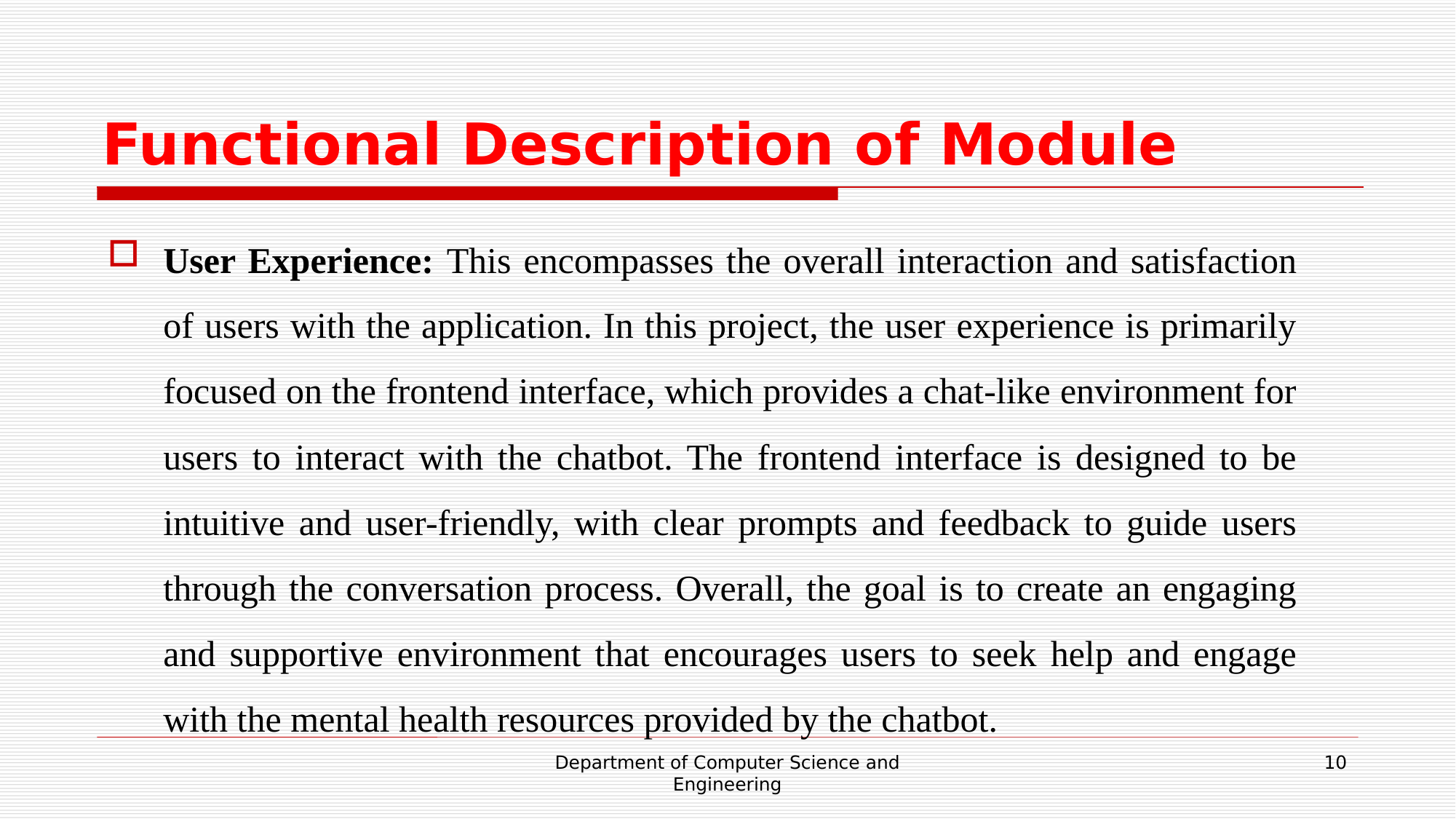

# Functional Description of Module
User Experience: This encompasses the overall interaction and satisfaction of users with the application. In this project, the user experience is primarily focused on the frontend interface, which provides a chat-like environment for users to interact with the chatbot. The frontend interface is designed to be intuitive and user-friendly, with clear prompts and feedback to guide users through the conversation process. Overall, the goal is to create an engaging and supportive environment that encourages users to seek help and engage with the mental health resources provided by the chatbot.

Department of Computer Science and Engineering
10